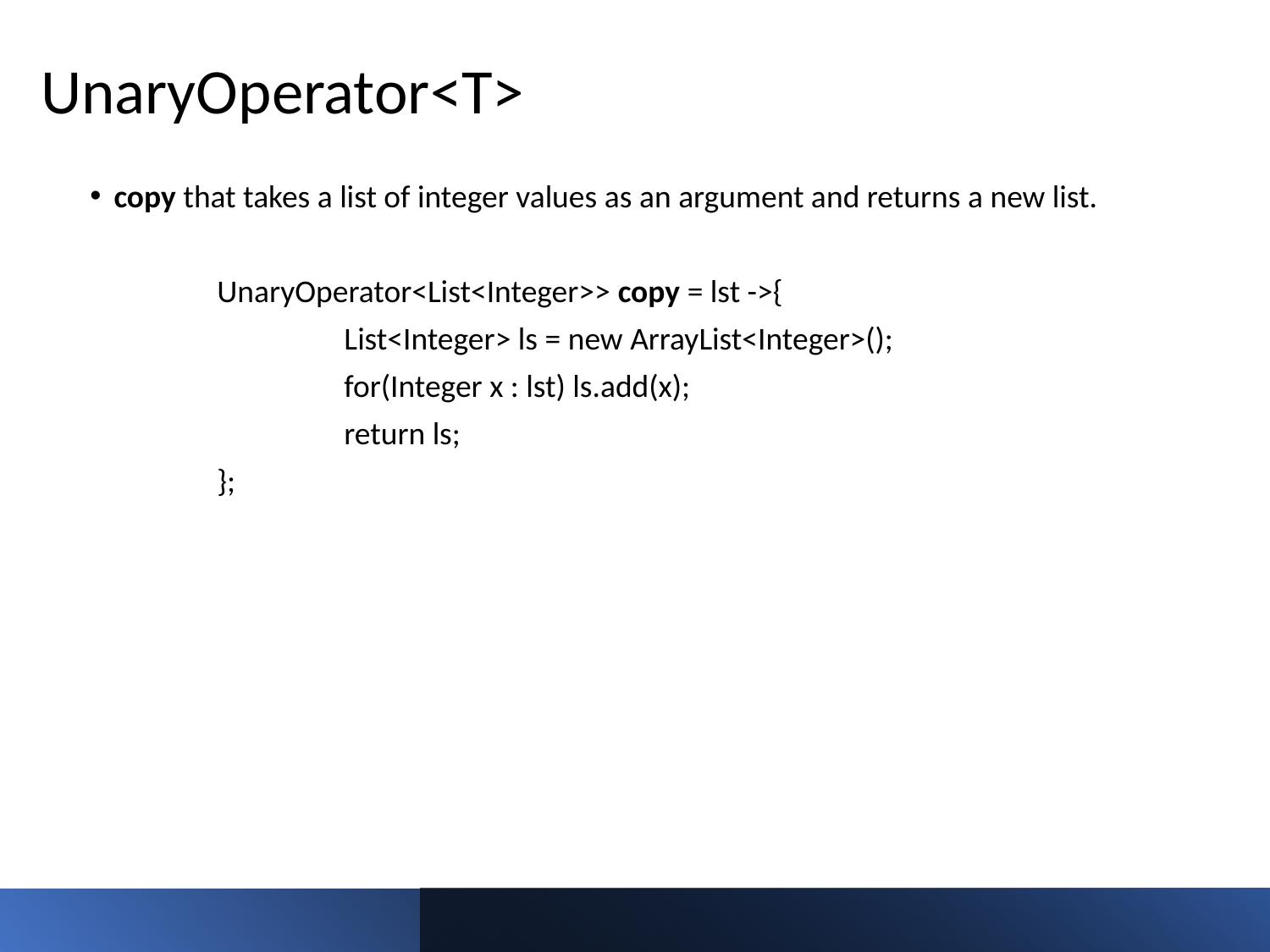

UnaryOperator<T>
copy that takes a list of integer values as an argument and returns a new list.

	UnaryOperator<List<Integer>> copy = lst ->{
		List<Integer> ls = new ArrayList<Integer>();
		for(Integer x : lst) ls.add(x);
		return ls;
	};